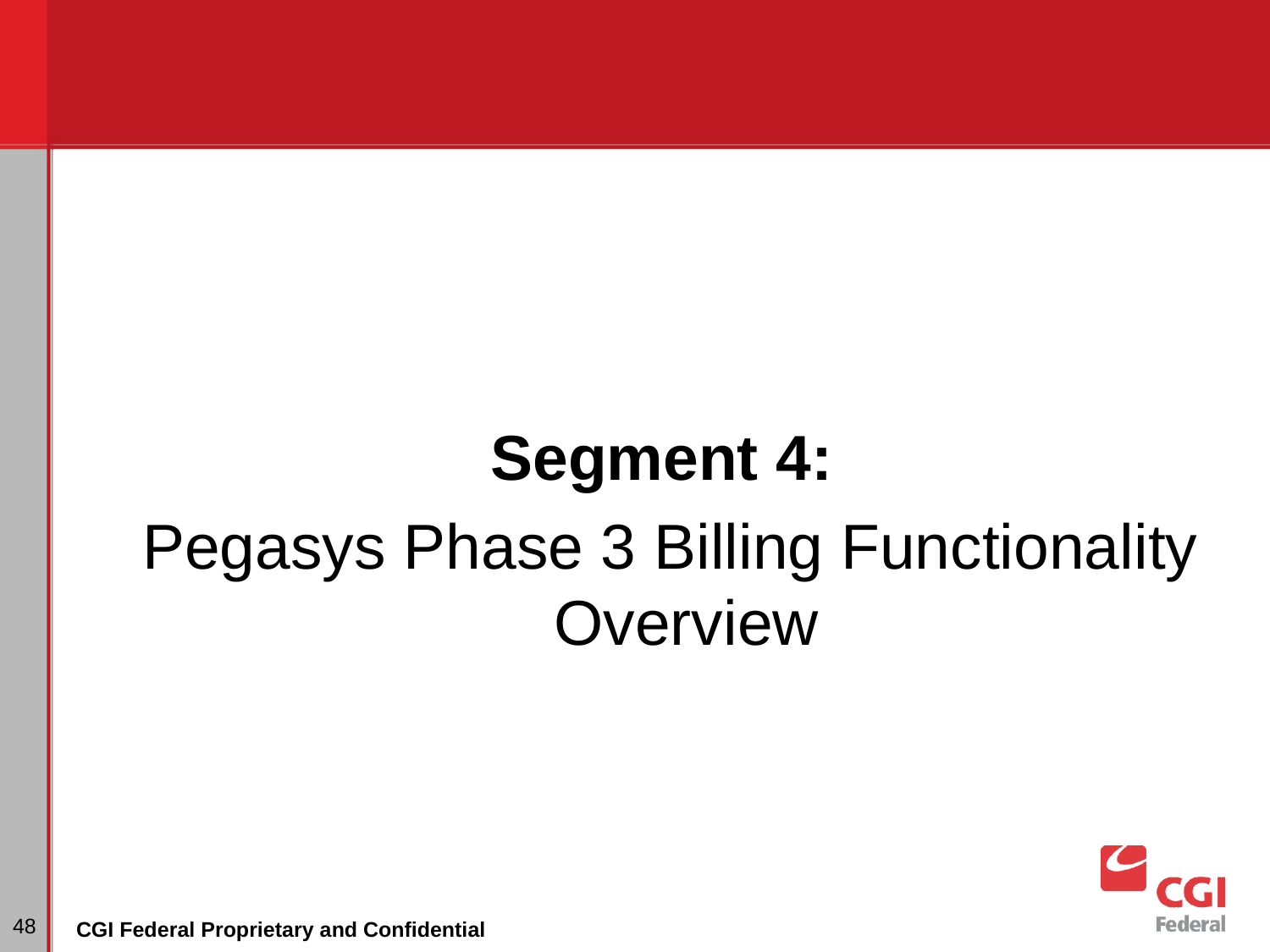

Segment 4:
Pegasys Phase 3 Billing Functionality Overview
48
CGI Federal Proprietary and Confidential